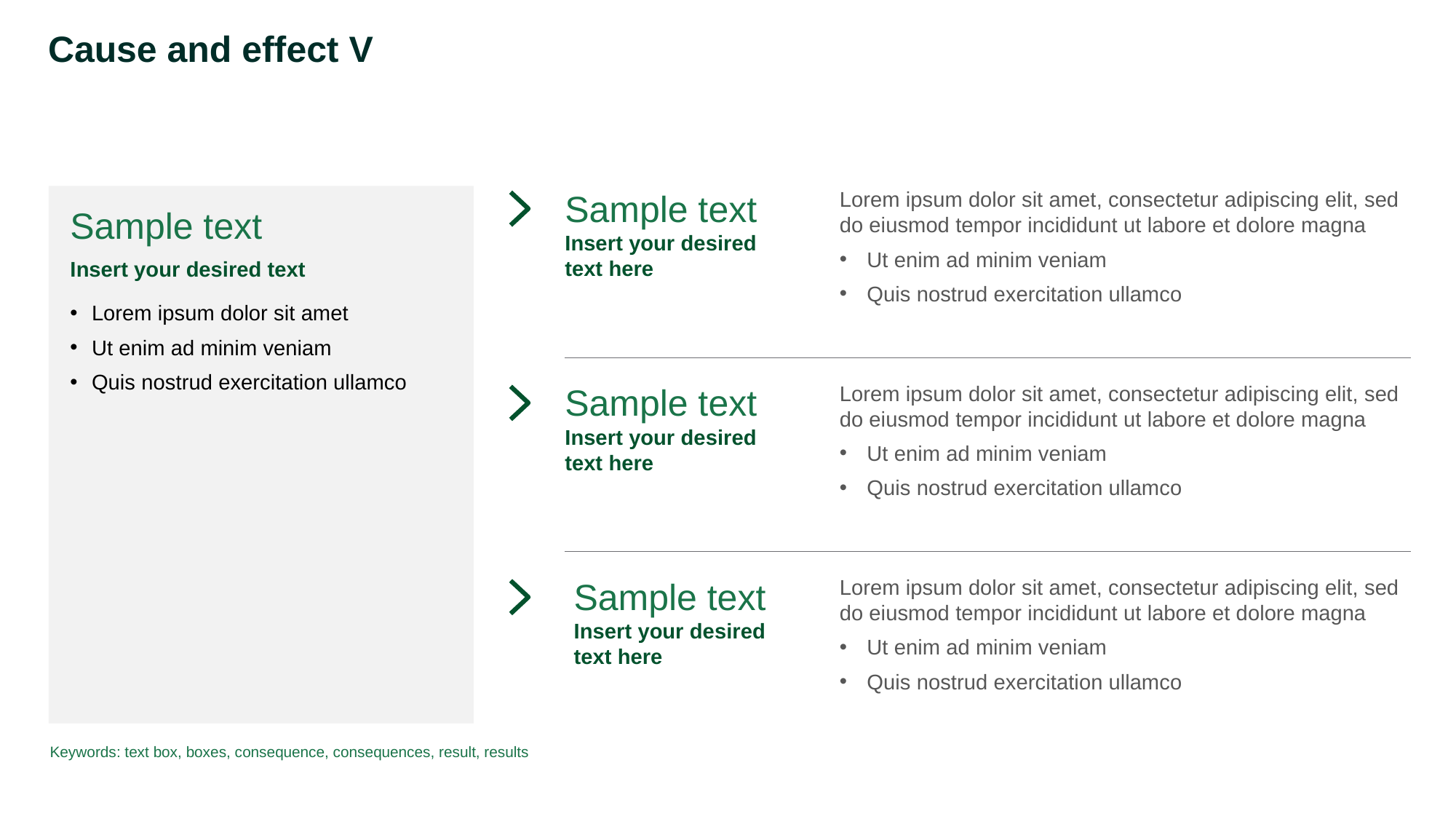

# Cause and effect V
Sample text
Insert your desired text
Lorem ipsum dolor sit amet
Ut enim ad minim veniam
Quis nostrud exercitation ullamco

Sample text
Insert your desired text here
Lorem ipsum dolor sit amet, consectetur adipiscing elit, sed do eiusmod tempor incididunt ut labore et dolore magna
Ut enim ad minim veniam
Quis nostrud exercitation ullamco

Sample text
Insert your desired text here
Lorem ipsum dolor sit amet, consectetur adipiscing elit, sed do eiusmod tempor incididunt ut labore et dolore magna
Ut enim ad minim veniam
Quis nostrud exercitation ullamco

Sample text
Insert your desired text here
Lorem ipsum dolor sit amet, consectetur adipiscing elit, sed do eiusmod tempor incididunt ut labore et dolore magna
Ut enim ad minim veniam
Quis nostrud exercitation ullamco

Keywords: text box, boxes, consequence, consequences, result, results